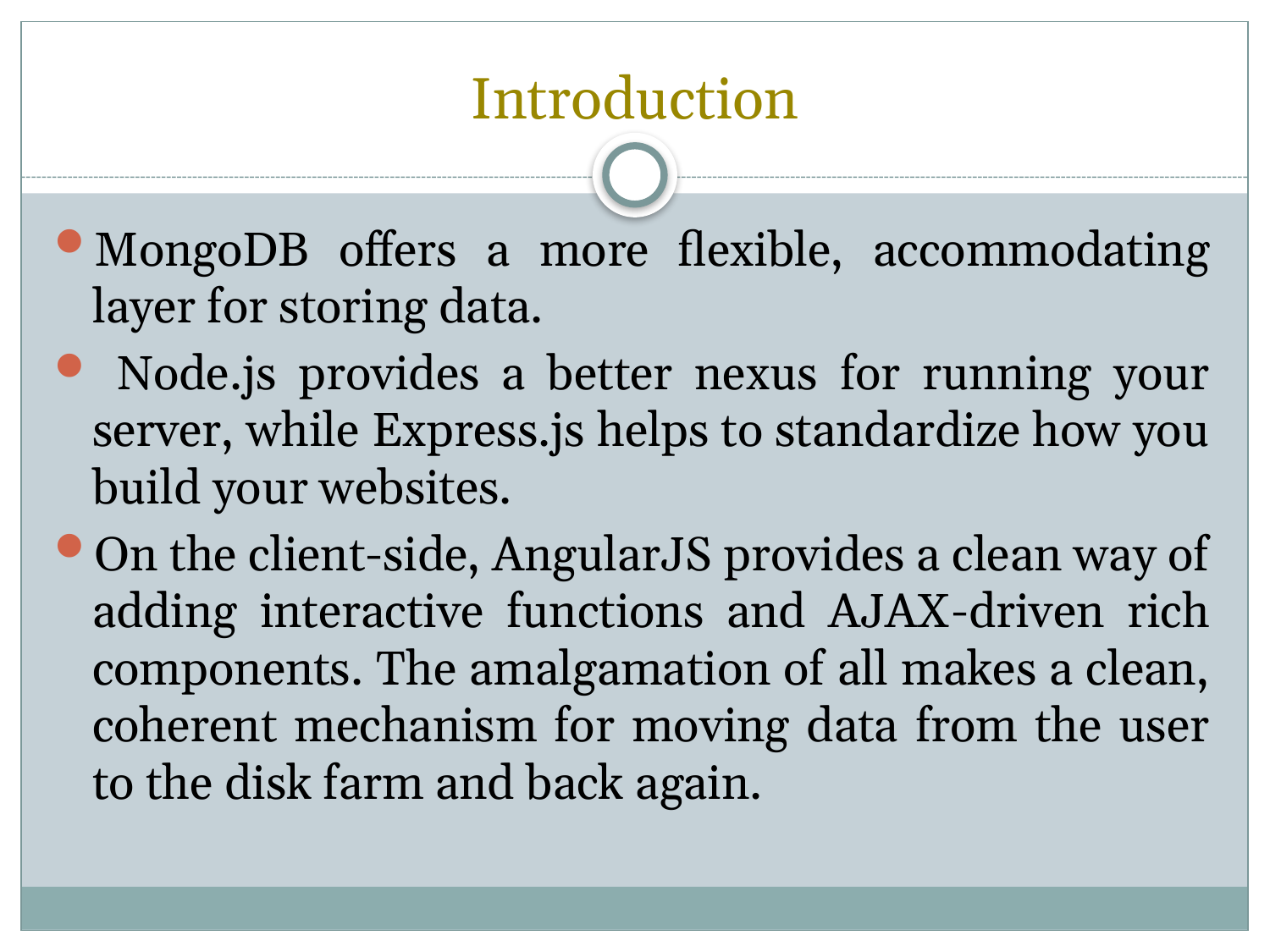

# Introduction
MongoDB offers a more flexible, accommodating layer for storing data.
 Node.js provides a better nexus for running your server, while Express.js helps to standardize how you build your websites.
On the client-side, AngularJS provides a clean way of adding interactive functions and AJAX-driven rich components. The amalgamation of all makes a clean, coherent mechanism for moving data from the user to the disk farm and back again.